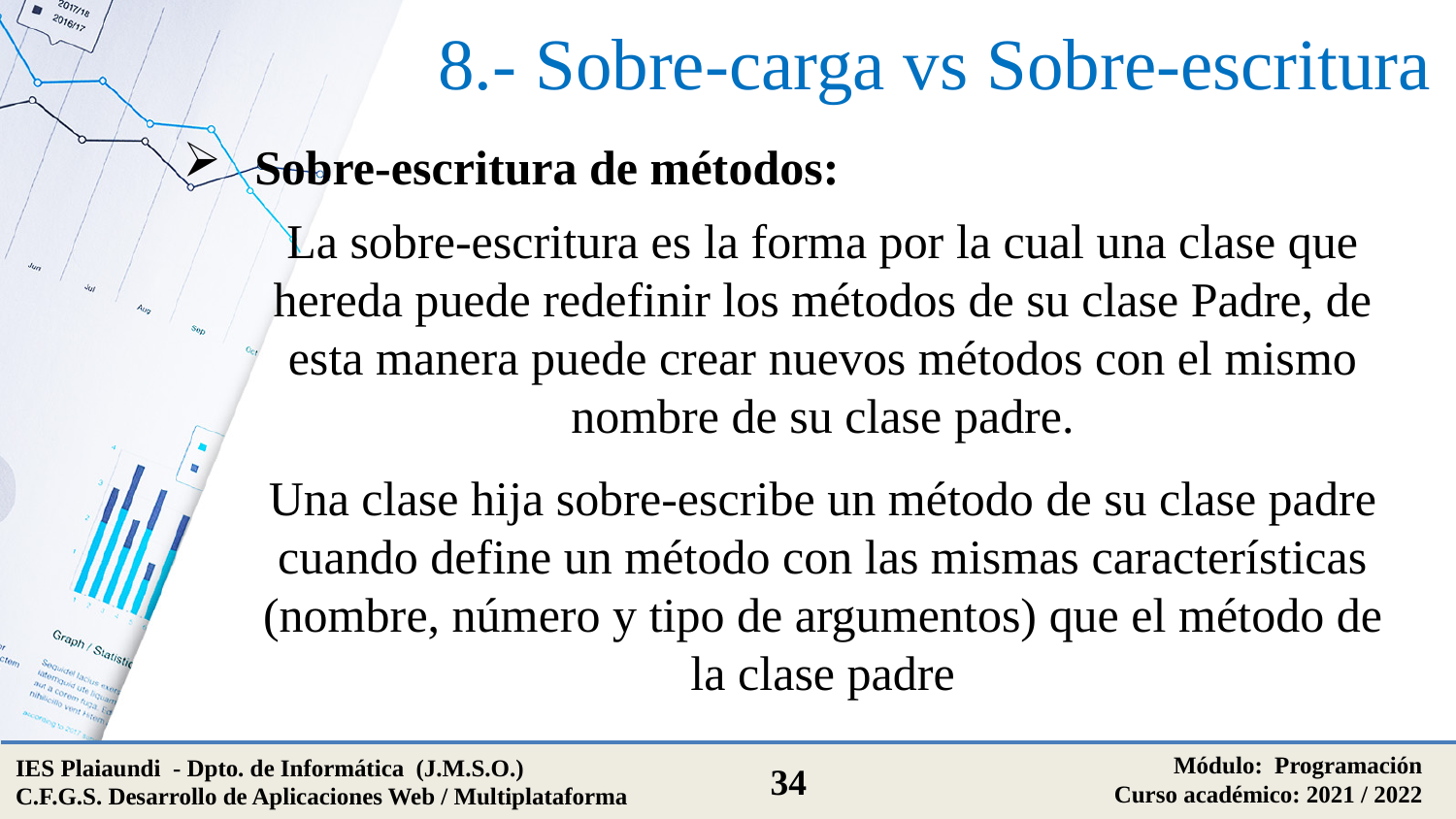

# 8.- Sobre-carga vs Sobre-escritura
Sobre-escritura de métodos:
La sobre-escritura es la forma por la cual una clase que hereda puede redefinir los métodos de su clase Padre, de esta manera puede crear nuevos métodos con el mismo nombre de su clase padre.
Una clase hija sobre-escribe un método de su clase padre cuando define un método con las mismas características (nombre, número y tipo de argumentos) que el método de la clase padre

Módulo:  Programación
Curso académico: 2021 / 2022
IES Plaiaundi  - Dpto. de Informática  (J.M.S.O.)
C.F.G.S. Desarrollo de Aplicaciones Web / Multiplataforma
34